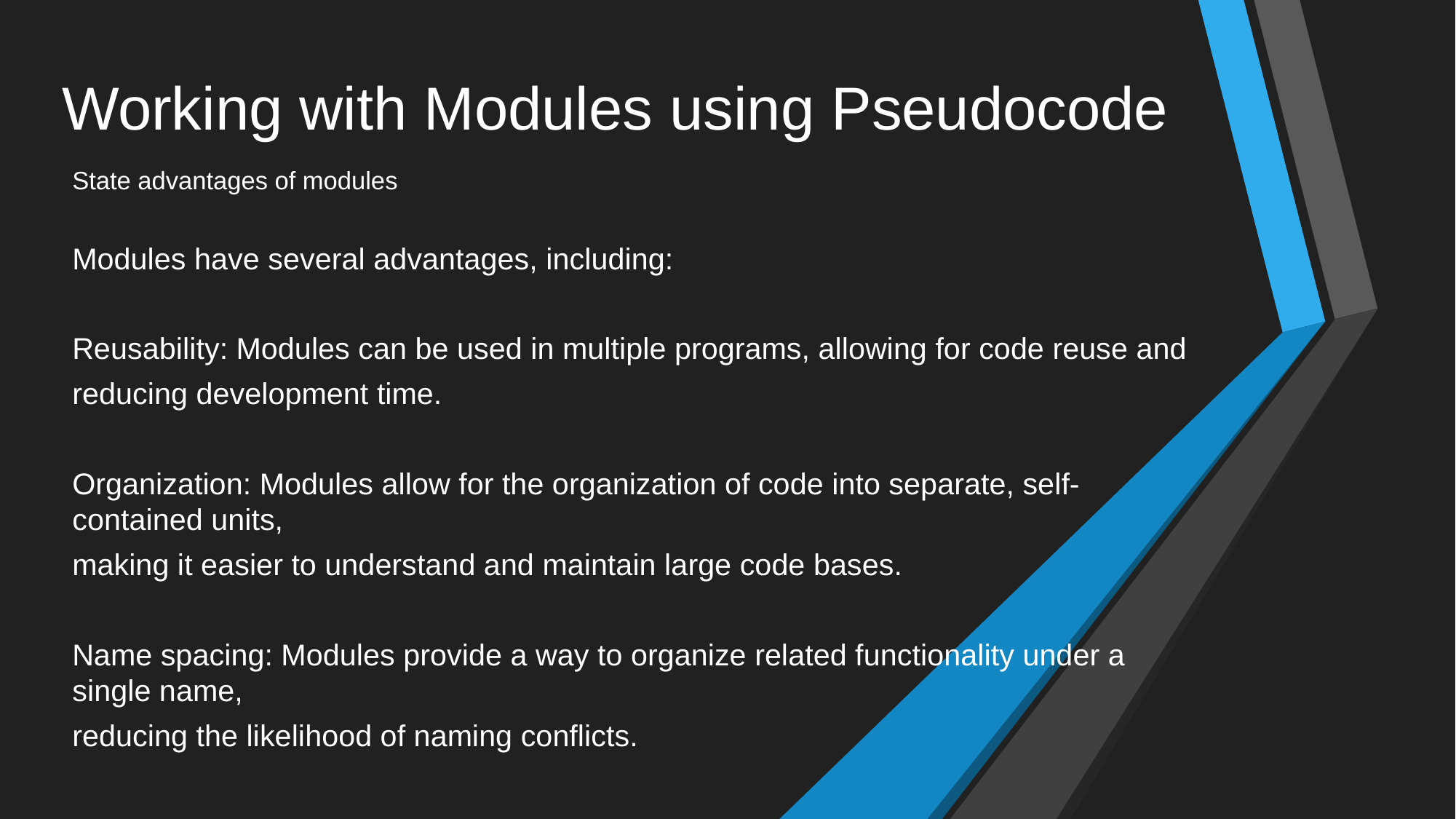

# Working with Modules using Pseudocode
State advantages of modules

Modules have several advantages, including:

Reusability: Modules can be used in multiple programs, allowing for code reuse and
reducing development time.

Organization: Modules allow for the organization of code into separate, self-contained units,
making it easier to understand and maintain large code bases.

Name spacing: Modules provide a way to organize related functionality under a single name,
reducing the likelihood of naming conflicts.